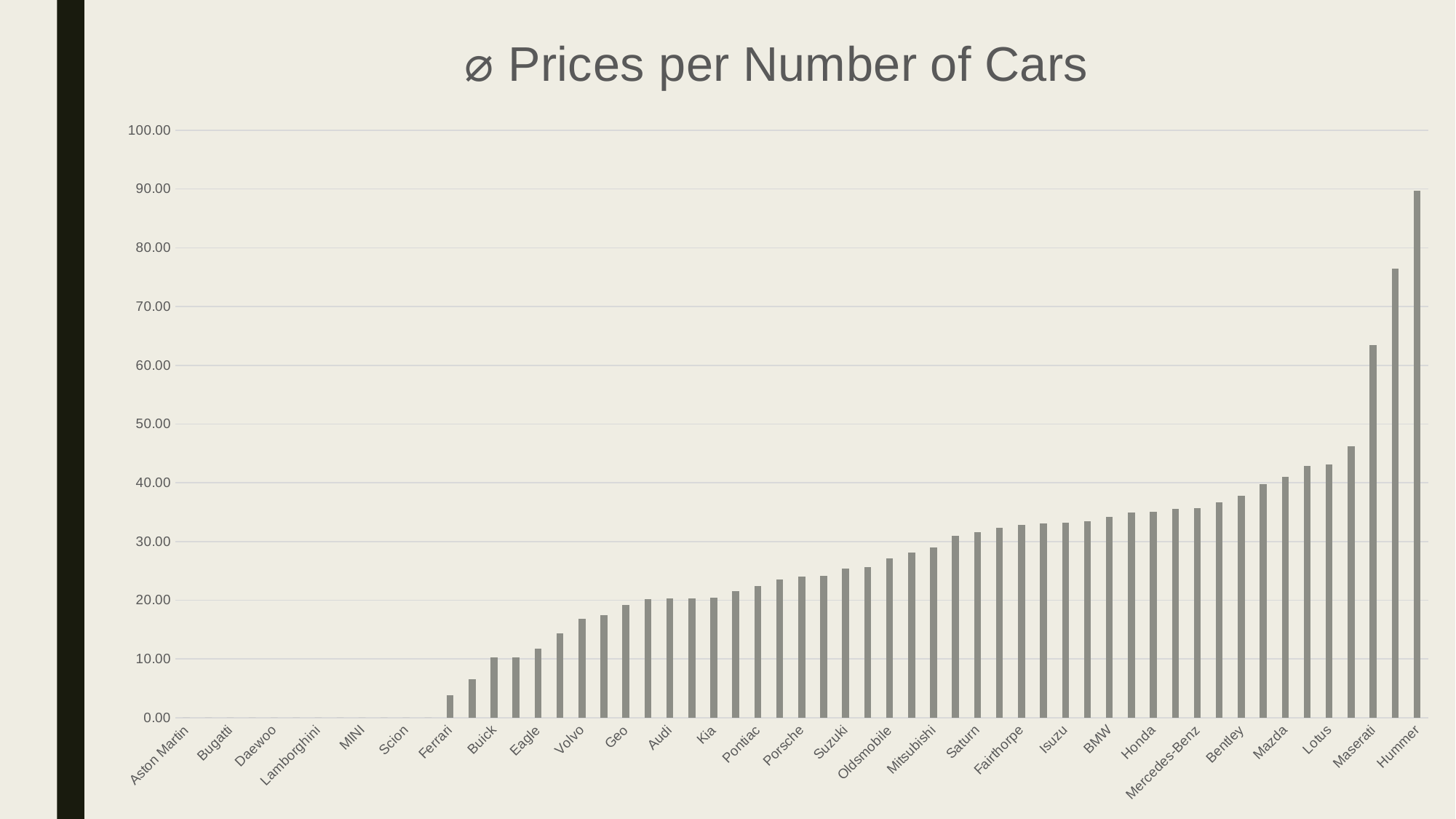

### Chart:

| Category | ⌀ Prices per Number of Cars |
|---|---|
| Aston Martin | 0.0 |
| Austin | 0.0 |
| Bugatti | 0.0 |
| CitroÃ«n | 0.0 |
| Daewoo | 0.0 |
| Jensen | 0.0 |
| Lamborghini | 0.0 |
| Merkur | 0.0 |
| MINI | 0.0 |
| Rolls-Royce | 0.0 |
| Scion | 0.0 |
| Shelby | 0.0 |
| Ferrari | 3.88 |
| Cadillac | 6.528888888888889 |
| Buick | 10.300666666666666 |
| Subaru | 10.307777777777778 |
| Eagle | 11.804 |
| Jaguar | 14.318000000000001 |
| Volvo | 16.79 |
| Lincoln | 17.4425 |
| Geo | 19.1825 |
| Nissan | 20.234347826086957 |
| Audi | 20.358076923076926 |
| Mercury | 20.35964285714286 |
| Kia | 20.47894736842105 |
| Plymouth | 21.491666666666664 |
| Pontiac | 22.374318181818182 |
| Saab | 23.59166666666667 |
| Porsche | 24.04764705882353 |
| Maybach | 24.203333333333333 |
| Suzuki | 25.357333333333333 |
| Chrysler | 25.620952380952378 |
| Oldsmobile | 27.135333333333335 |
| Ford | 28.12630434782609 |
| Mitsubishi | 28.9625 |
| GMC | 30.951219512195127 |
| Saturn | 31.5775 |
| Acura | 32.2725 |
| Fairthorpe | 32.84 |
| Volkswagen | 33.01825 |
| Isuzu | 33.142999999999994 |
| Chevrolet | 33.41875 |
| BMW | 34.1958064516129 |
| Land Rover | 34.99461538461538 |
| Honda | 35.01222222222222 |
| Infiniti | 35.59615384615385 |
| Mercedes-Benz | 35.69906976744186 |
| Lexus | 36.678823529411765 |
| Bentley | 37.728888888888896 |
| Dodge | 39.747307692307686 |
| Mazda | 41.00212121212122 |
| Hyundai | 42.834545454545456 |
| Lotus | 43.085 |
| Toyota | 46.271509433962265 |
| Maserati | 63.44333333333333 |
| Jeep | 76.42833333333333 |
| Hummer | 89.76571428571427 |